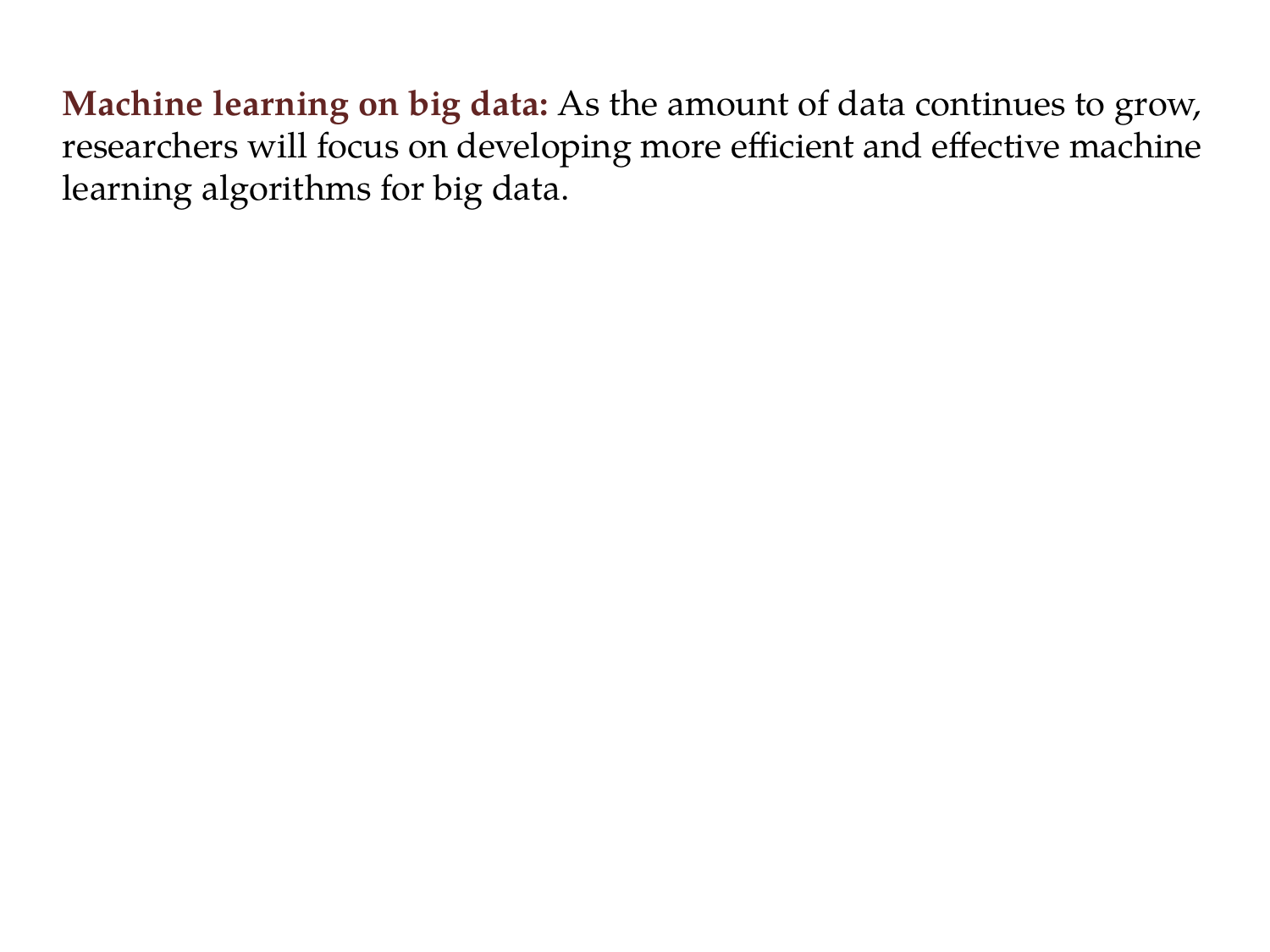

Machine learning on big data: As the amount of data continues to grow, researchers will focus on developing more efficient and effective machine learning algorithms for big data.